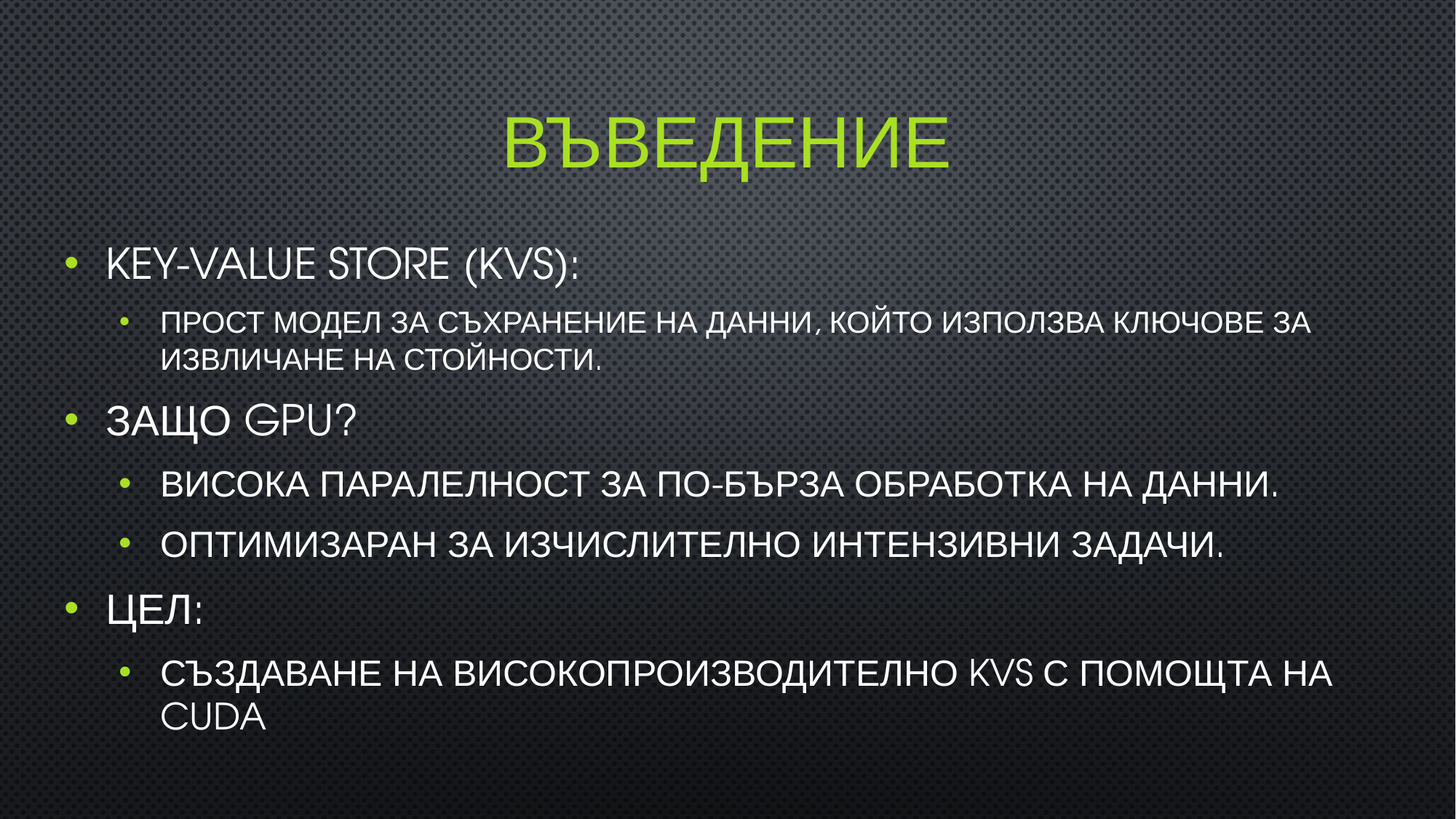

# Въведение
Key-Value Store (KVS):
Прост модел за съхранение на данни, който използва ключове за извличане на стойности.
Защо GPU?
Висока паралелност за по-бърза обработка на данни.
Оптимизаран за изчислително интензивни задачи.
Цел:
Създаване на високопроизводително KVS с помощта на CUDA